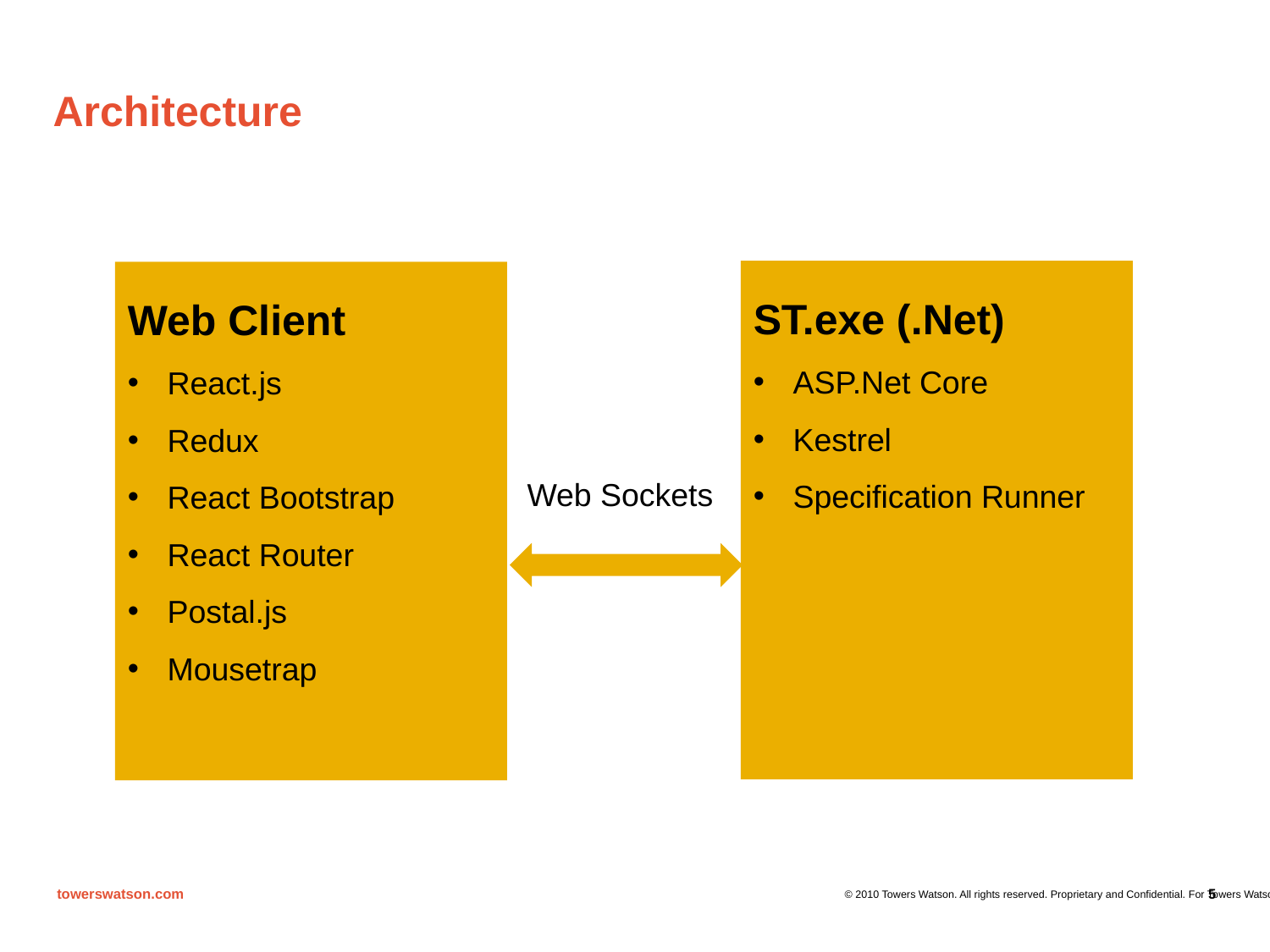

# Architecture
ST.exe (.Net)
ASP.Net Core
Kestrel
Specification Runner
Web Client
React.js
Redux
React Bootstrap
React Router
Postal.js
Mousetrap

Web Sockets

5